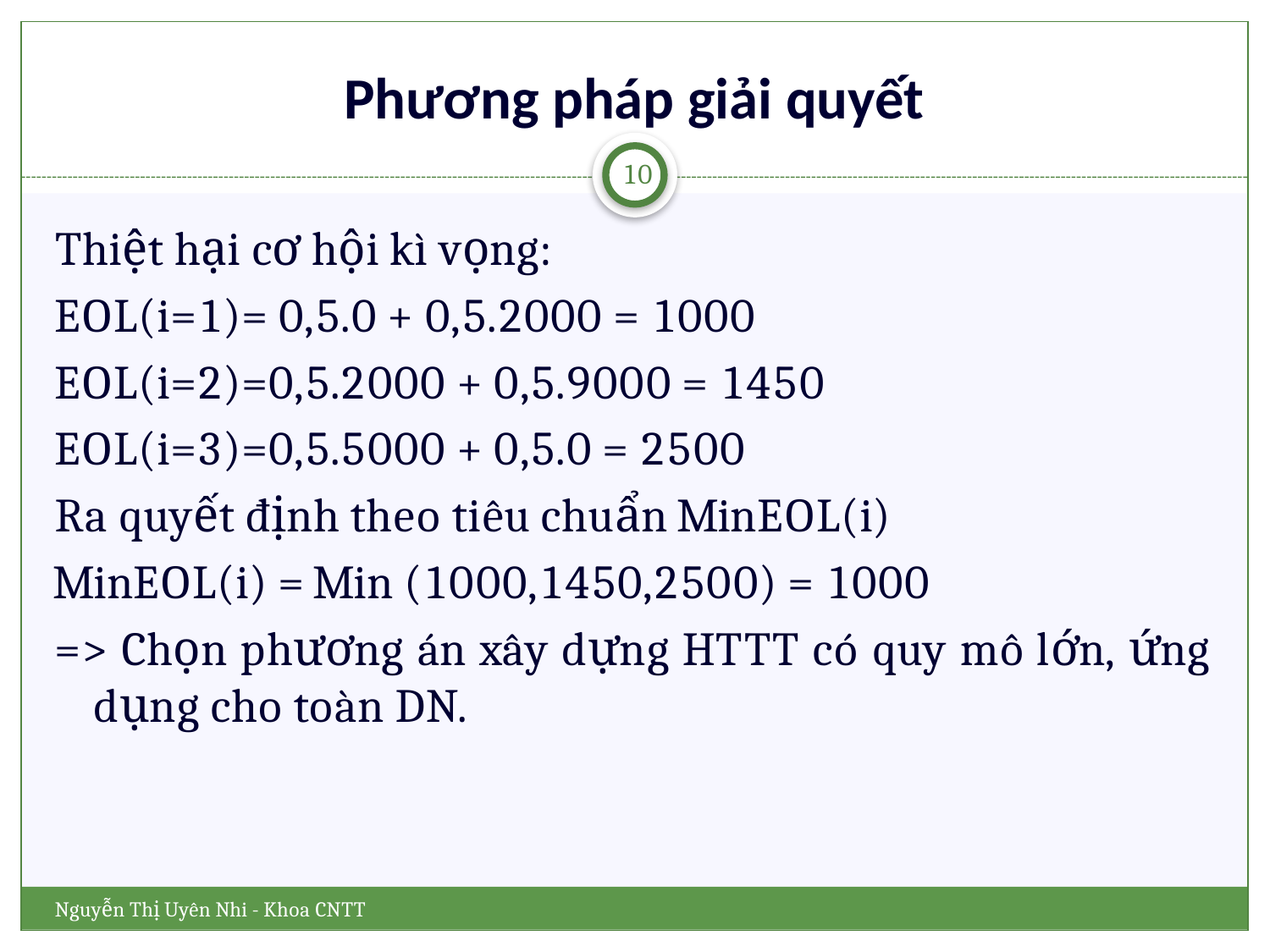

# Phương pháp giải quyết
10
Thiệt hại cơ hội kì vọng:
EOL(i=1)= 0,5.0 + 0,5.2000 = 1000
EOL(i=2)=0,5.2000 + 0,5.9000 = 1450
EOL(i=3)=0,5.5000 + 0,5.0 = 2500
Ra quyết định theo tiêu chuẩn MinEOL(i)
MinEOL(i) = Min (1000,1450,2500) = 1000
=> Chọn phương án xây dựng HTTT có quy mô lớn, ứng dụng cho toàn DN.

Nguyễn Thị Uyên Nhi - Khoa CNTT